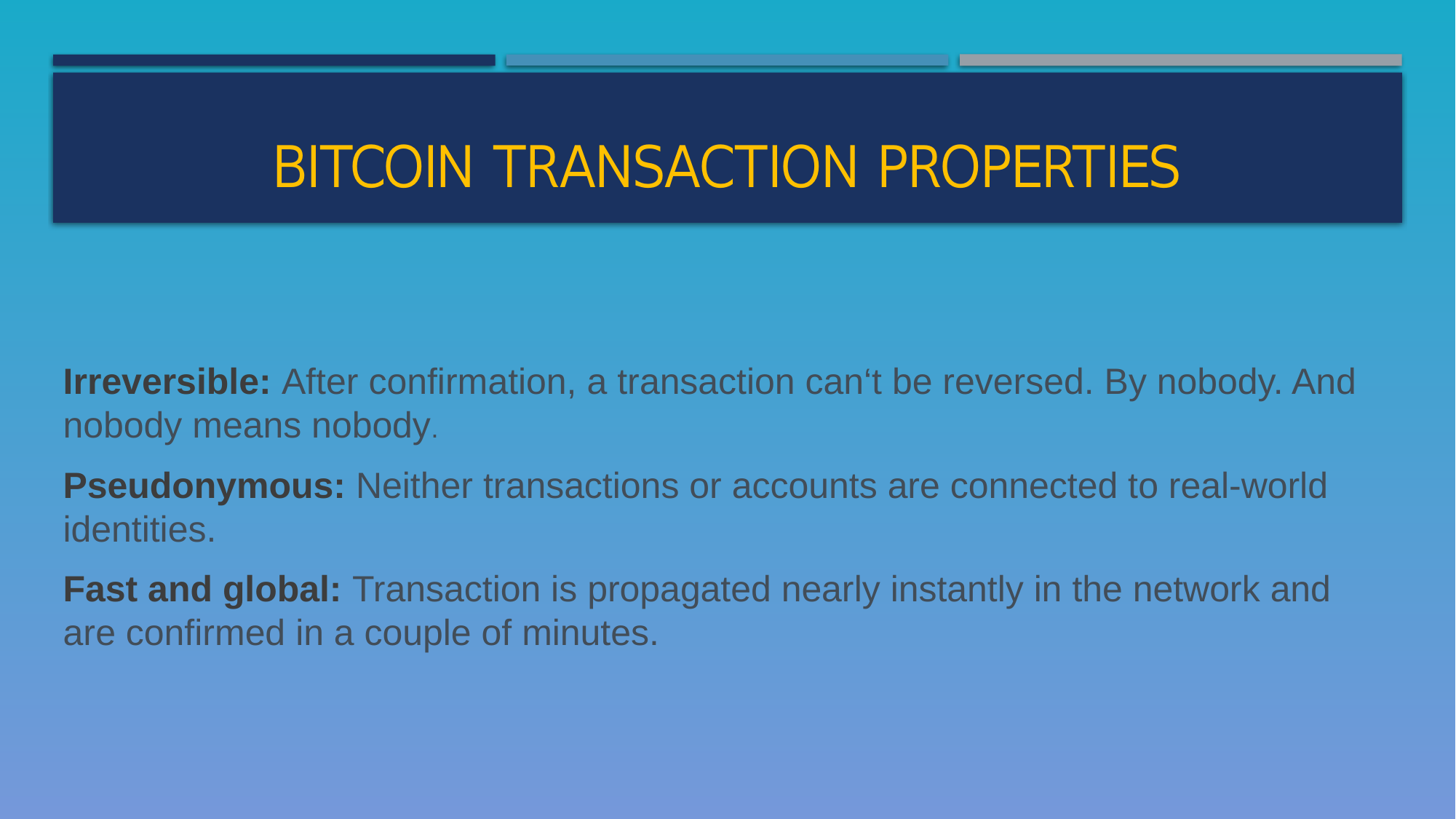

# Bitcoin Transaction properties
Irreversible: After confirmation, a transaction can‘t be reversed. By nobody. And nobody means nobody.
Pseudonymous: Neither transactions or accounts are connected to real-world identities.
Fast and global: Transaction is propagated nearly instantly in the network and are confirmed in a couple of minutes.